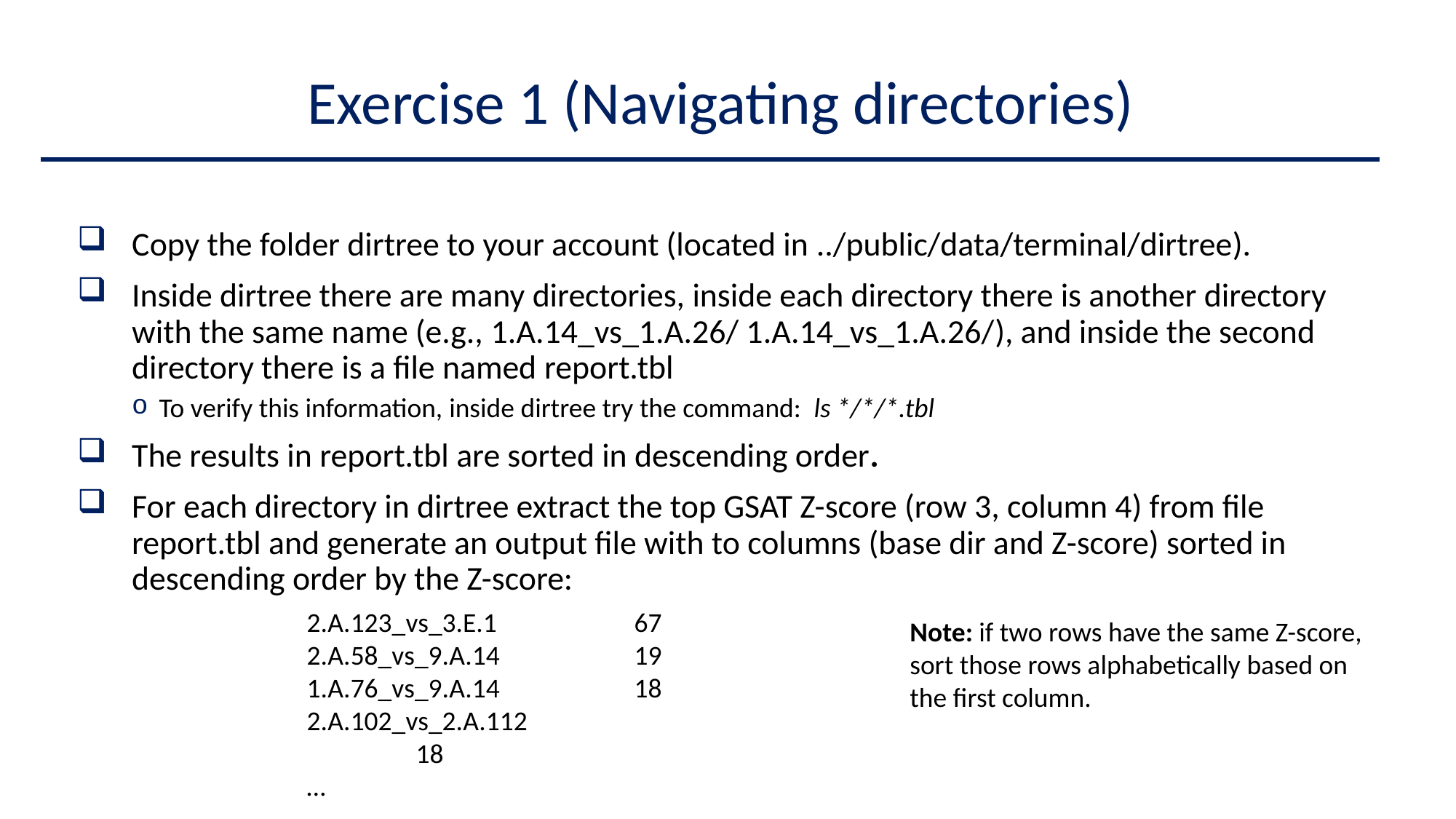

# Exercise 1 (Navigating directories)
Copy the folder dirtree to your account (located in ../public/data/terminal/dirtree).
Inside dirtree there are many directories, inside each directory there is another directory with the same name (e.g., 1.A.14_vs_1.A.26/ 1.A.14_vs_1.A.26/), and inside the second directory there is a file named report.tbl
To verify this information, inside dirtree try the command:  ls */*/*.tbl
The results in report.tbl are sorted in descending order.
For each directory in dirtree extract the top GSAT Z-score (row 3, column 4) from file report.tbl and generate an output file with to columns (base dir and Z-score) sorted in descending order by the Z-score:
2.A.123_vs_3.E.1		67
2.A.58_vs_9.A.14		19
1.A.76_vs_9.A.14		18
2.A.102_vs_2.A.112		18
…
Note: if two rows have the same Z-score, sort those rows alphabetically based on the first column.